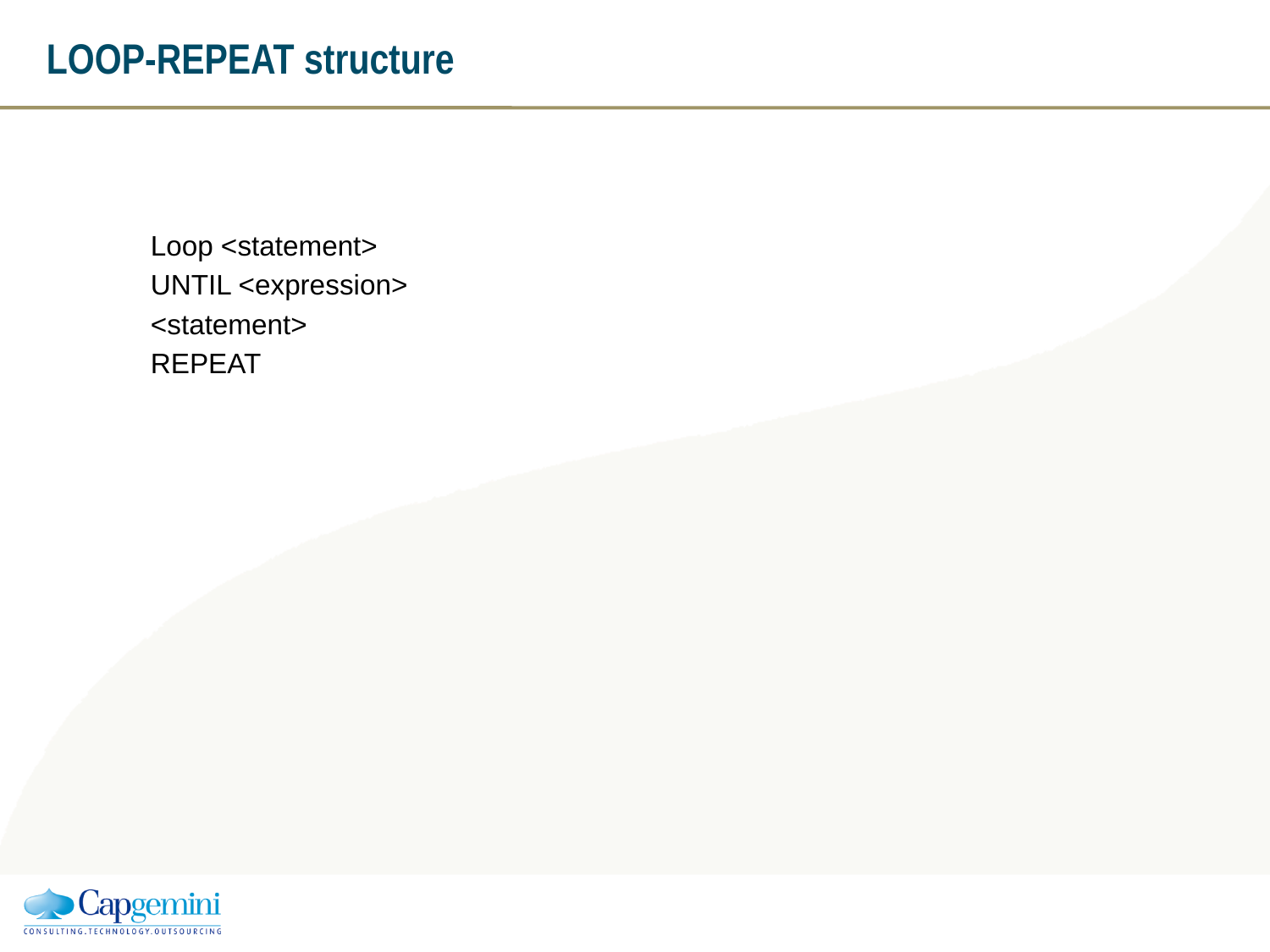

# LOOP-REPEAT structure
Loop <statement>
UNTIL <expression>
<statement>
REPEAT